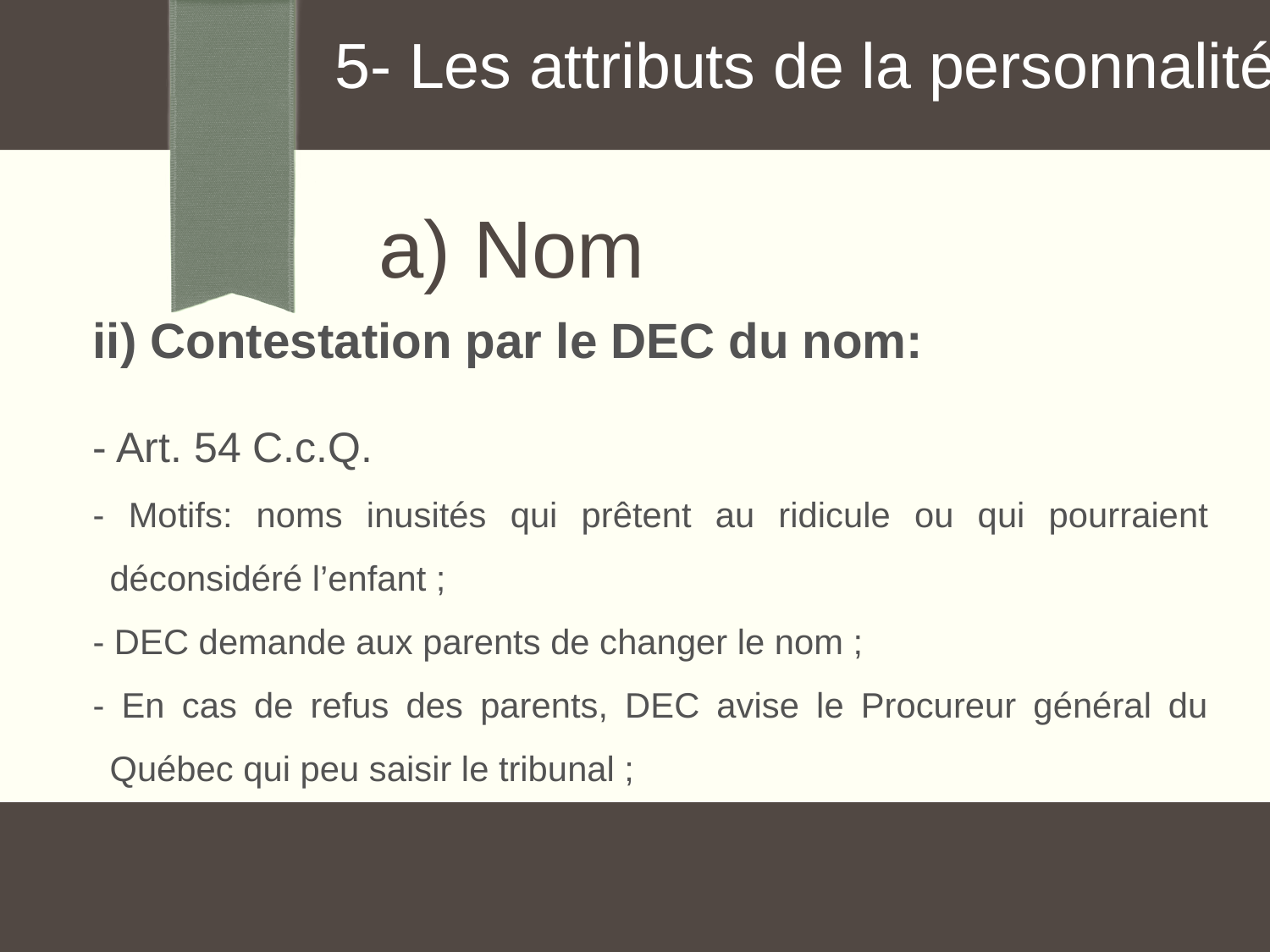

5- Les attributs de la personnalité
a) Nom

ii) Contestation par le DEC du nom:

- Art. 54 C.c.Q.
- Motifs: noms inusités qui prêtent au ridicule ou qui pourraient déconsidéré l’enfant ;
- DEC demande aux parents de changer le nom ;
- En cas de refus des parents, DEC avise le Procureur général du Québec qui peu saisir le tribunal ;